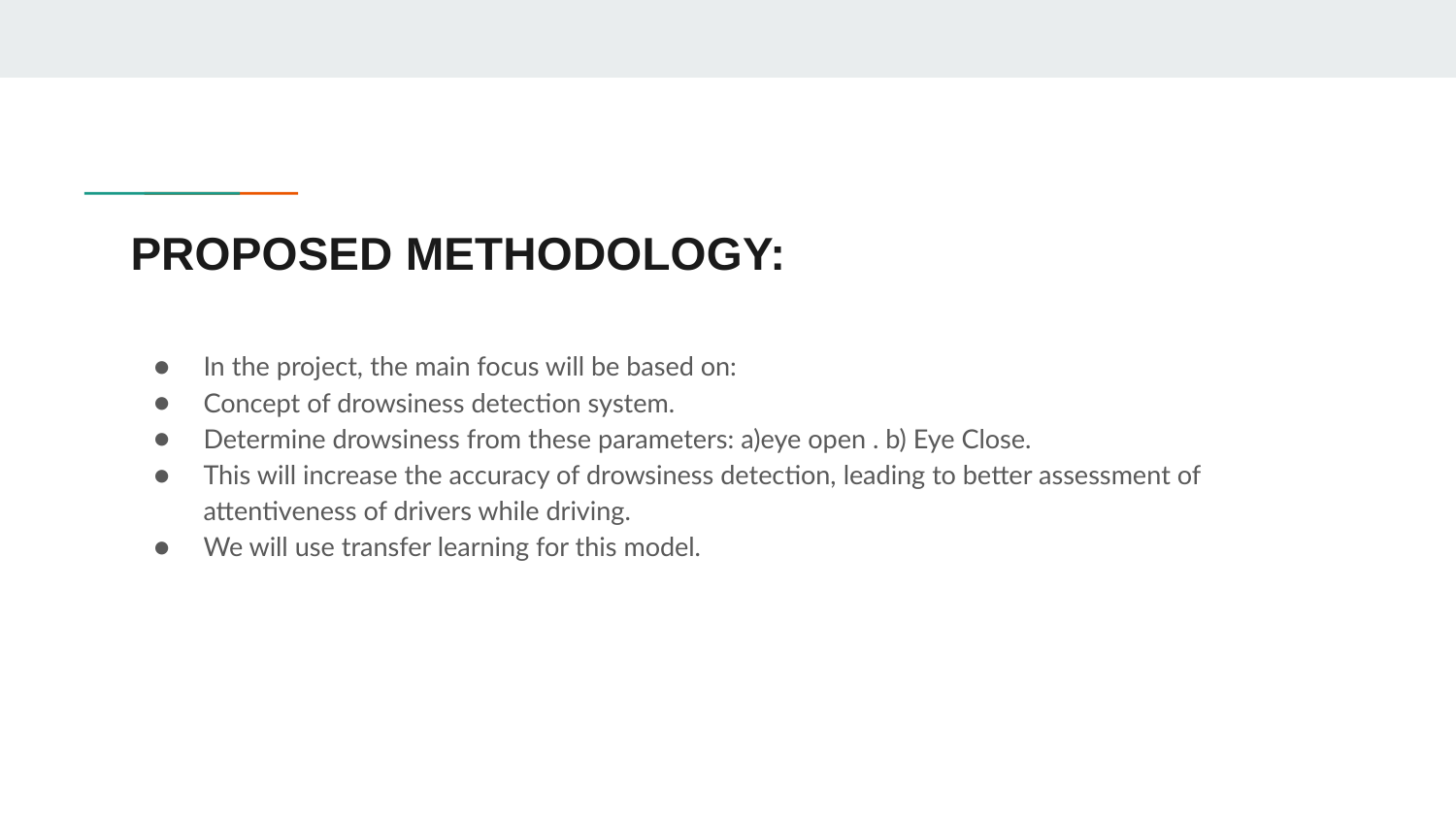

# PROPOSED METHODOLOGY:
In the project, the main focus will be based on:
Concept of drowsiness detection system.
Determine drowsiness from these parameters: a)eye open . b) Eye Close.
This will increase the accuracy of drowsiness detection, leading to better assessment of attentiveness of drivers while driving.
We will use transfer learning for this model.